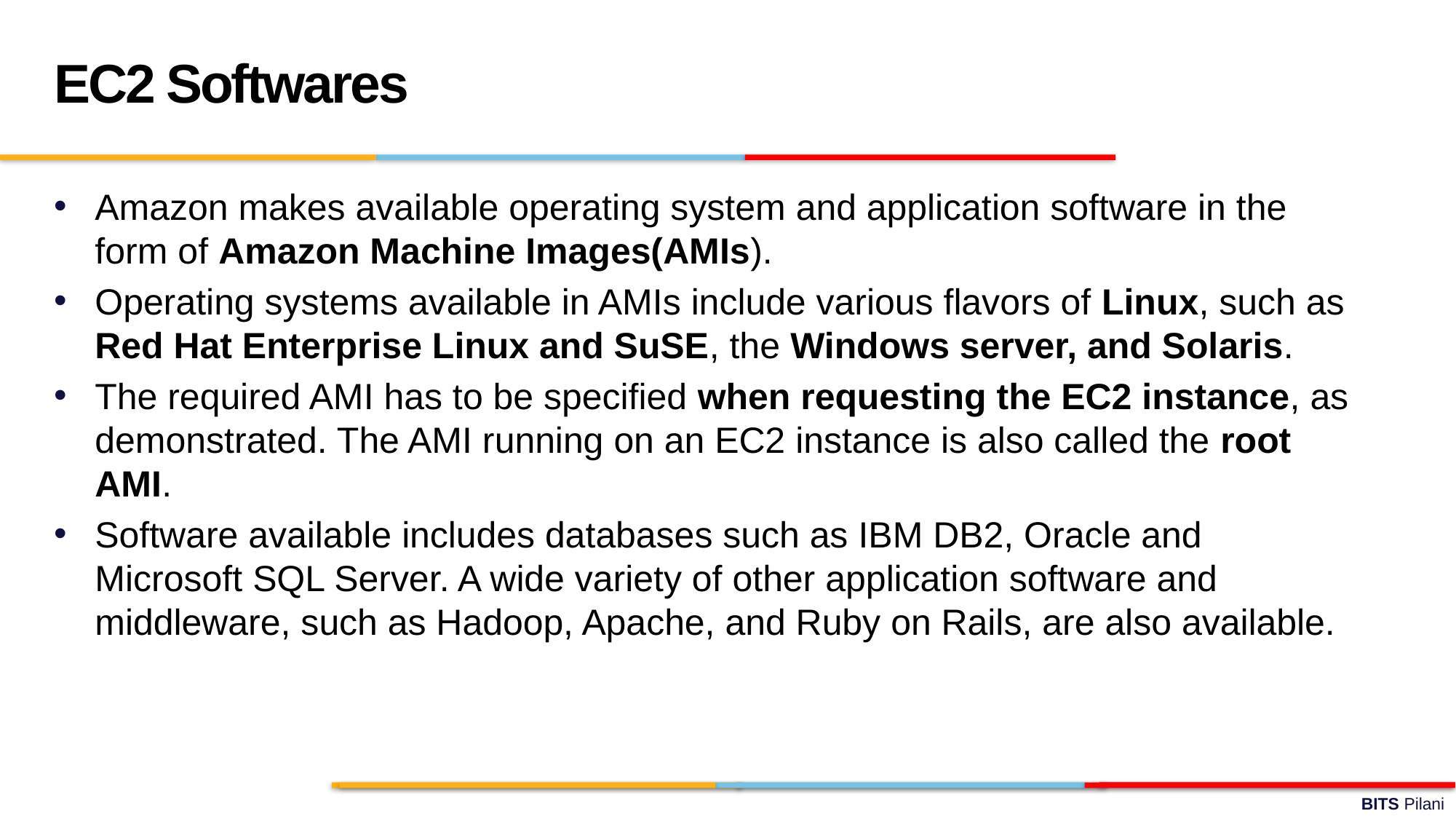

EC2 Softwares
Amazon makes available operating system and application software in the form of Amazon Machine Images(AMIs).
Operating systems available in AMIs include various flavors of Linux, such as Red Hat Enterprise Linux and SuSE, the Windows server, and Solaris.
The required AMI has to be specified when requesting the EC2 instance, as demonstrated. The AMI running on an EC2 instance is also called the root AMI.
Software available includes databases such as IBM DB2, Oracle and Microsoft SQL Server. A wide variety of other application software and middleware, such as Hadoop, Apache, and Ruby on Rails, are also available.